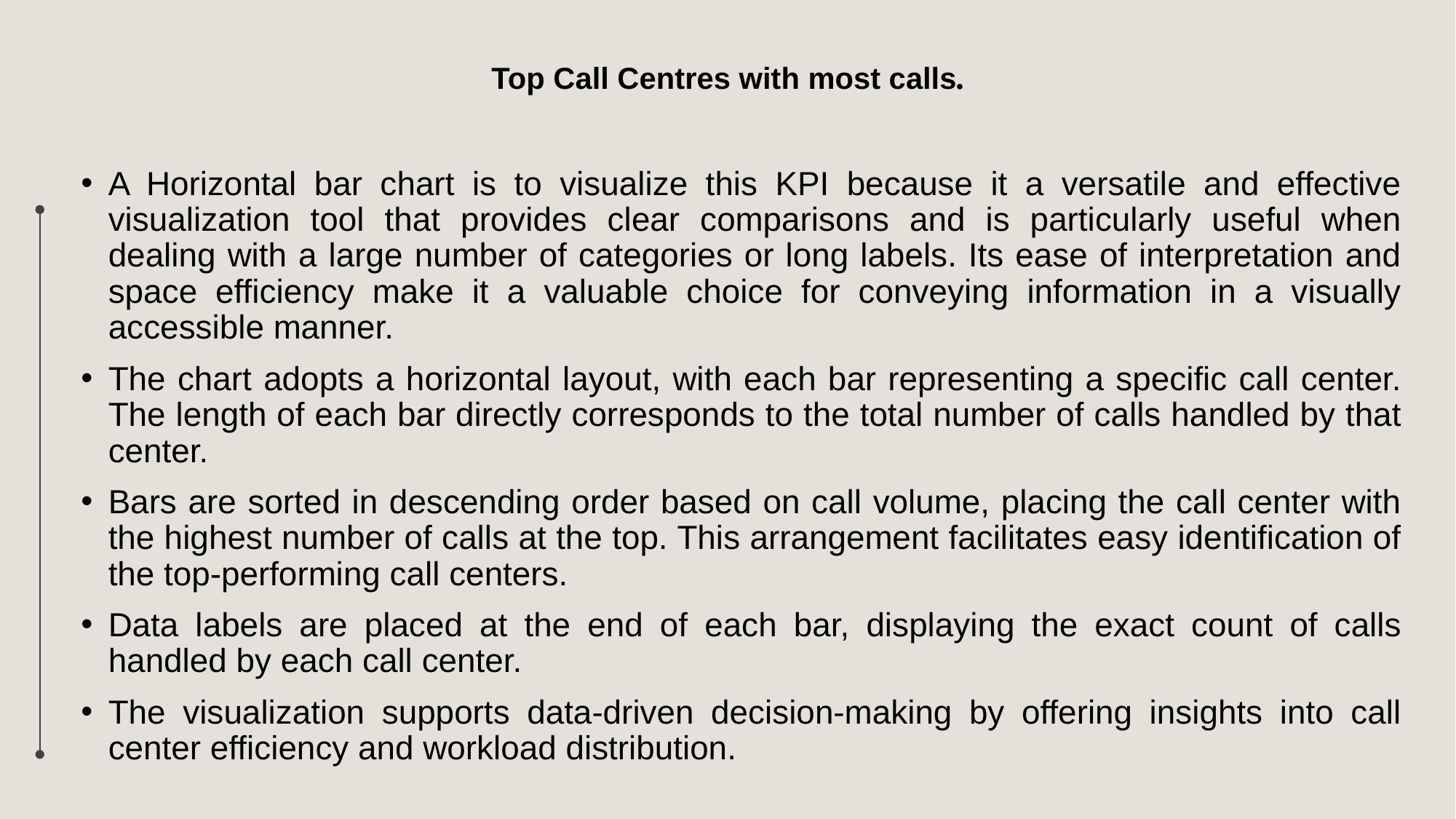

Top Call Centres with most calls.
A Horizontal bar chart is to visualize this KPI because it a versatile and effective visualization tool that provides clear comparisons and is particularly useful when dealing with a large number of categories or long labels. Its ease of interpretation and space efficiency make it a valuable choice for conveying information in a visually accessible manner.
The chart adopts a horizontal layout, with each bar representing a specific call center. The length of each bar directly corresponds to the total number of calls handled by that center.
Bars are sorted in descending order based on call volume, placing the call center with the highest number of calls at the top. This arrangement facilitates easy identification of the top-performing call centers.
Data labels are placed at the end of each bar, displaying the exact count of calls handled by each call center.
The visualization supports data-driven decision-making by offering insights into call center efficiency and workload distribution.